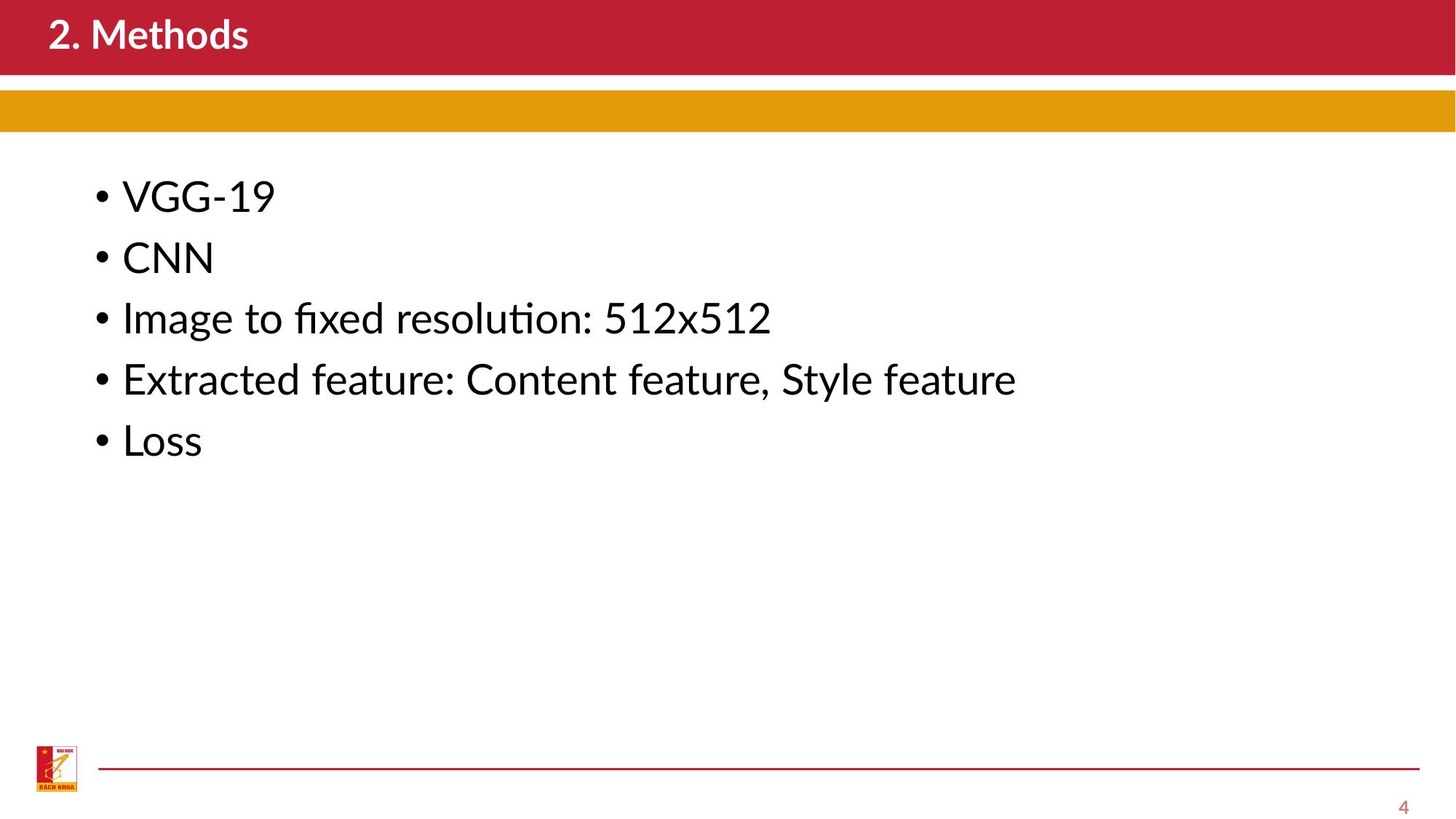

# 2. Methods
VGG-19
CNN
Image to fixed resolution: 512x512
Extracted feature: Content feature, Style feature
Loss

4